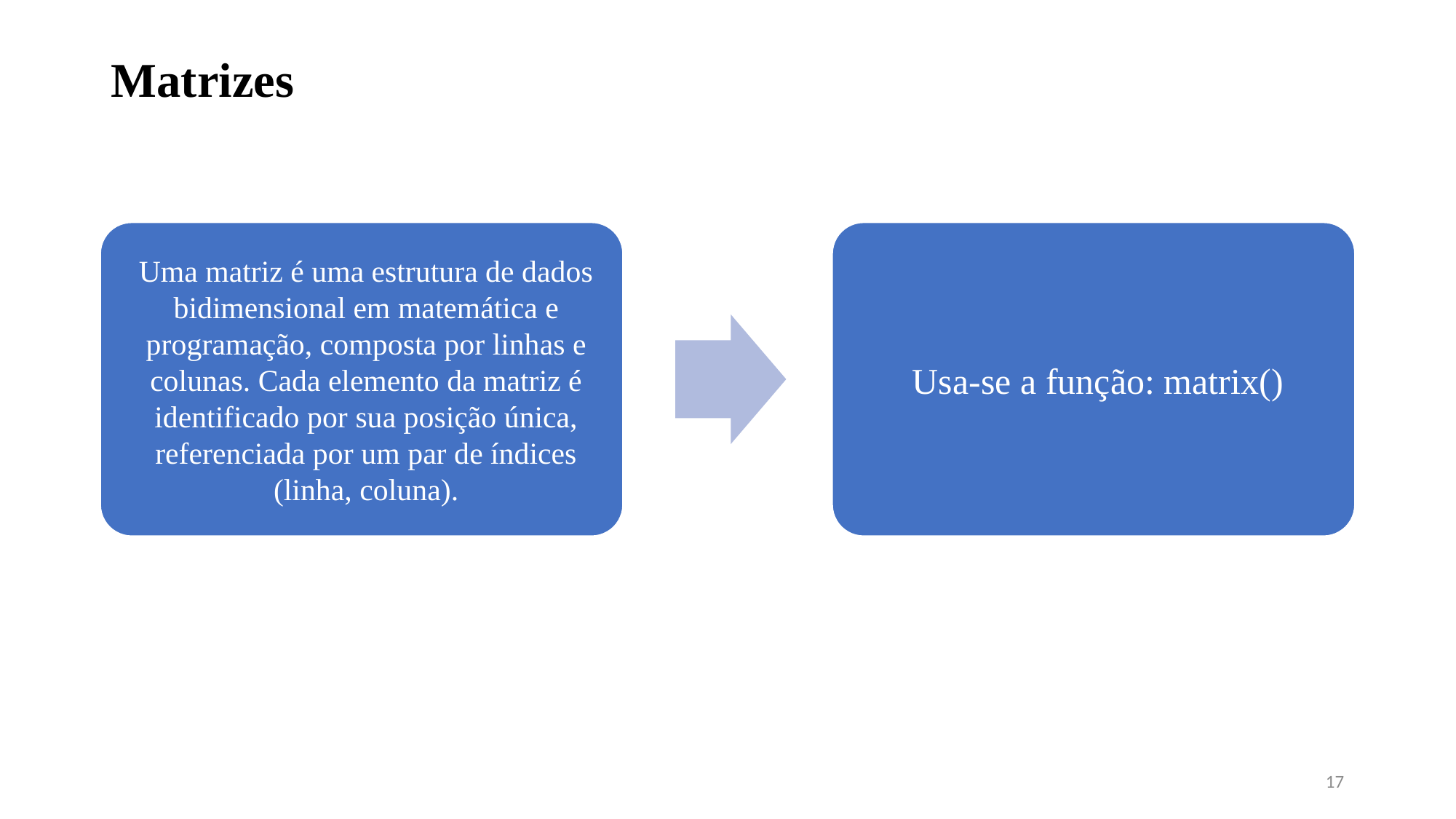

# Matrizes
Uma matriz é uma estrutura de dados bidimensional em matemática e programação, composta por linhas e colunas. Cada elemento da matriz é identificado por sua posição única, referenciada por um par de índices (linha, coluna).

Usa-se a função: matrix()
17